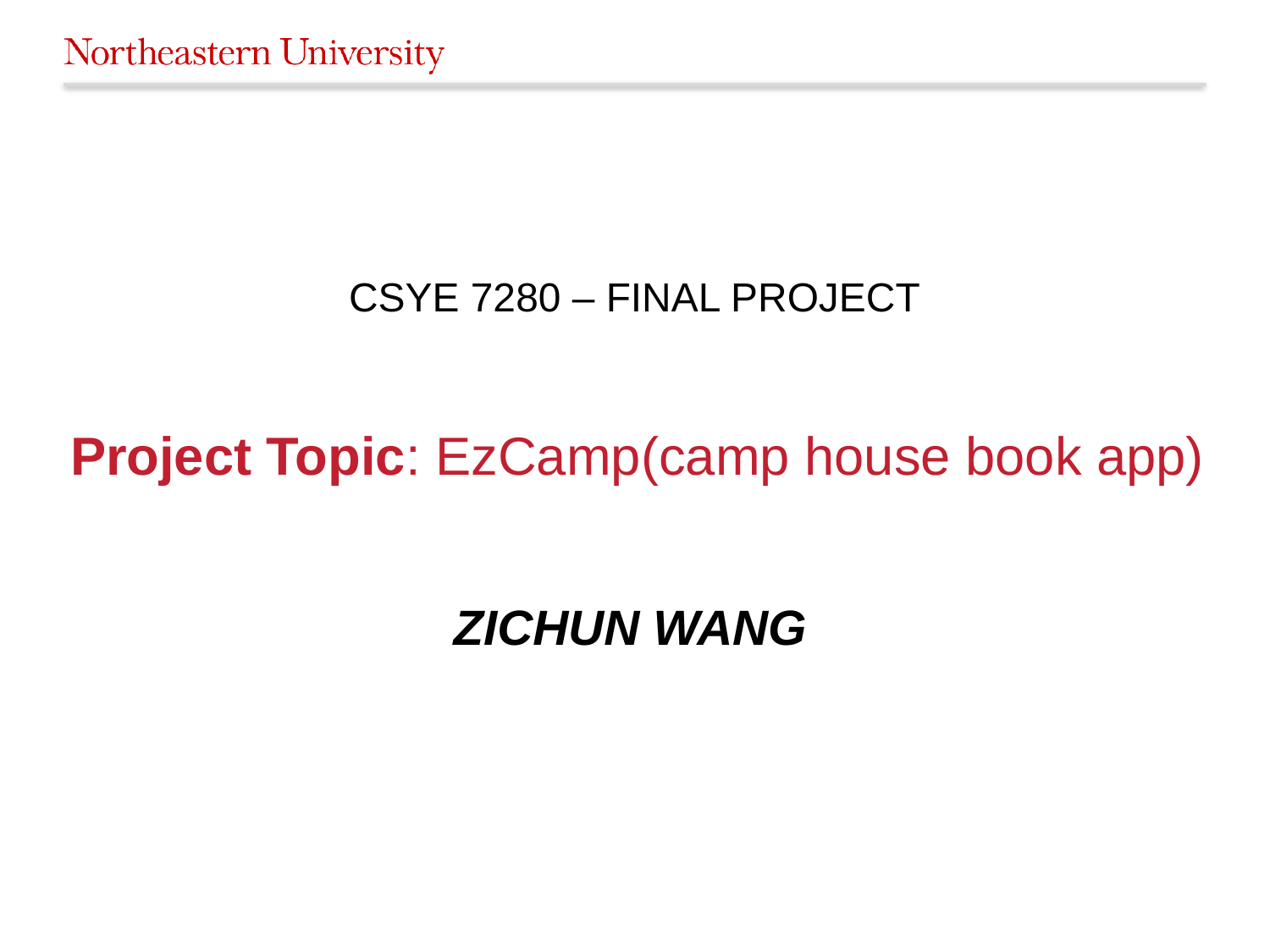

CSYE 7280 – FINAL PROJECT
# Project Topic: EzCamp(camp house book app)
ZICHUN WANG